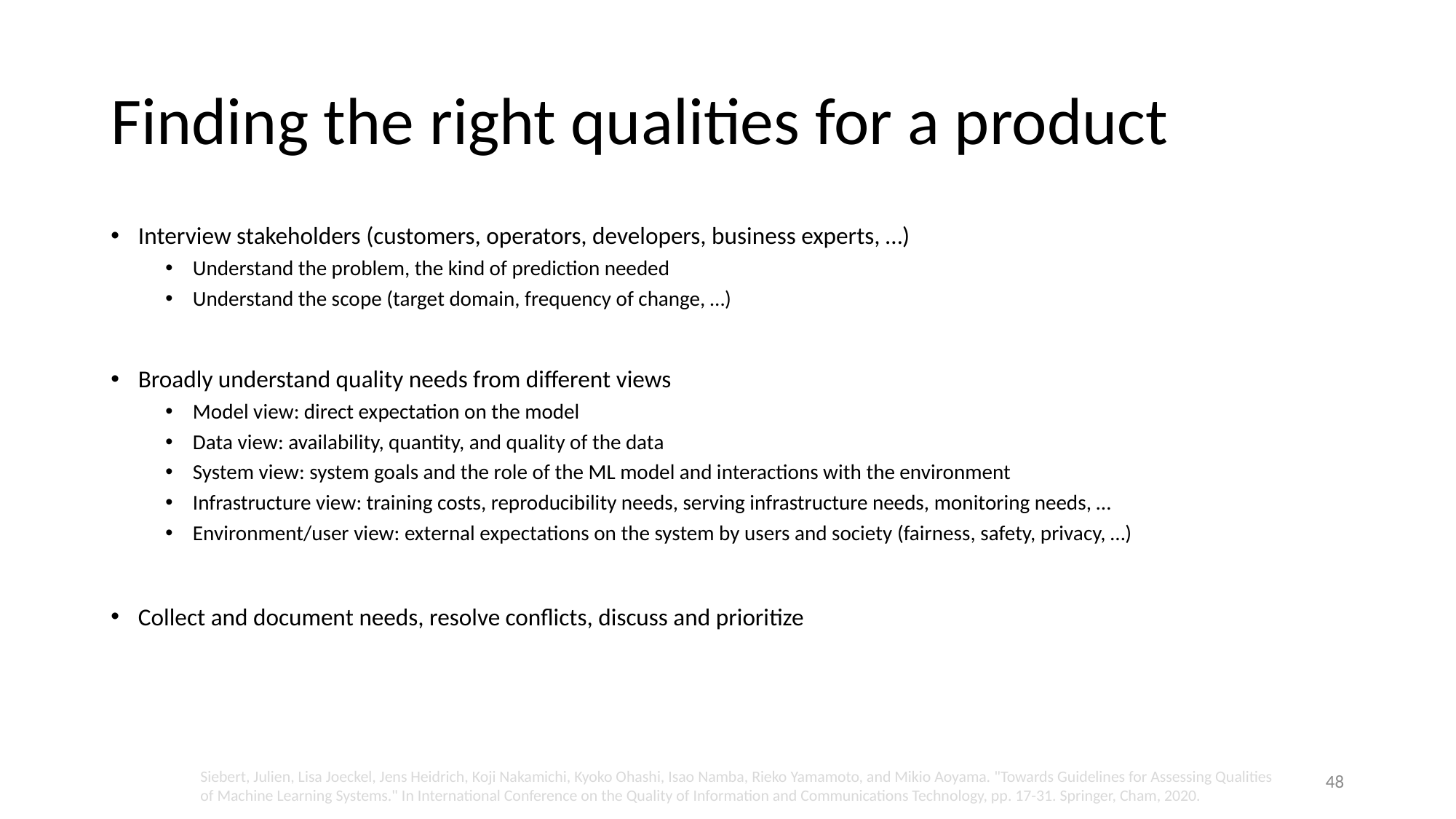

# Finding the right qualities for a product
Interview stakeholders (customers, operators, developers, business experts, …)
Understand the problem, the kind of prediction needed
Understand the scope (target domain, frequency of change, …)

Broadly understand quality needs from different views
Model view: direct expectation on the model
Data view: availability, quantity, and quality of the data
System view: system goals and the role of the ML model and interactions with the environment
Infrastructure view: training costs, reproducibility needs, serving infrastructure needs, monitoring needs, …
Environment/user view: external expectations on the system by users and society (fairness, safety, privacy, …)

Collect and document needs, resolve conflicts, discuss and prioritize

48
Siebert, Julien, Lisa Joeckel, Jens Heidrich, Koji Nakamichi, Kyoko Ohashi, Isao Namba, Rieko Yamamoto, and Mikio Aoyama. "Towards Guidelines for Assessing Qualities of Machine Learning Systems." In International Conference on the Quality of Information and Communications Technology, pp. 17-31. Springer, Cham, 2020.